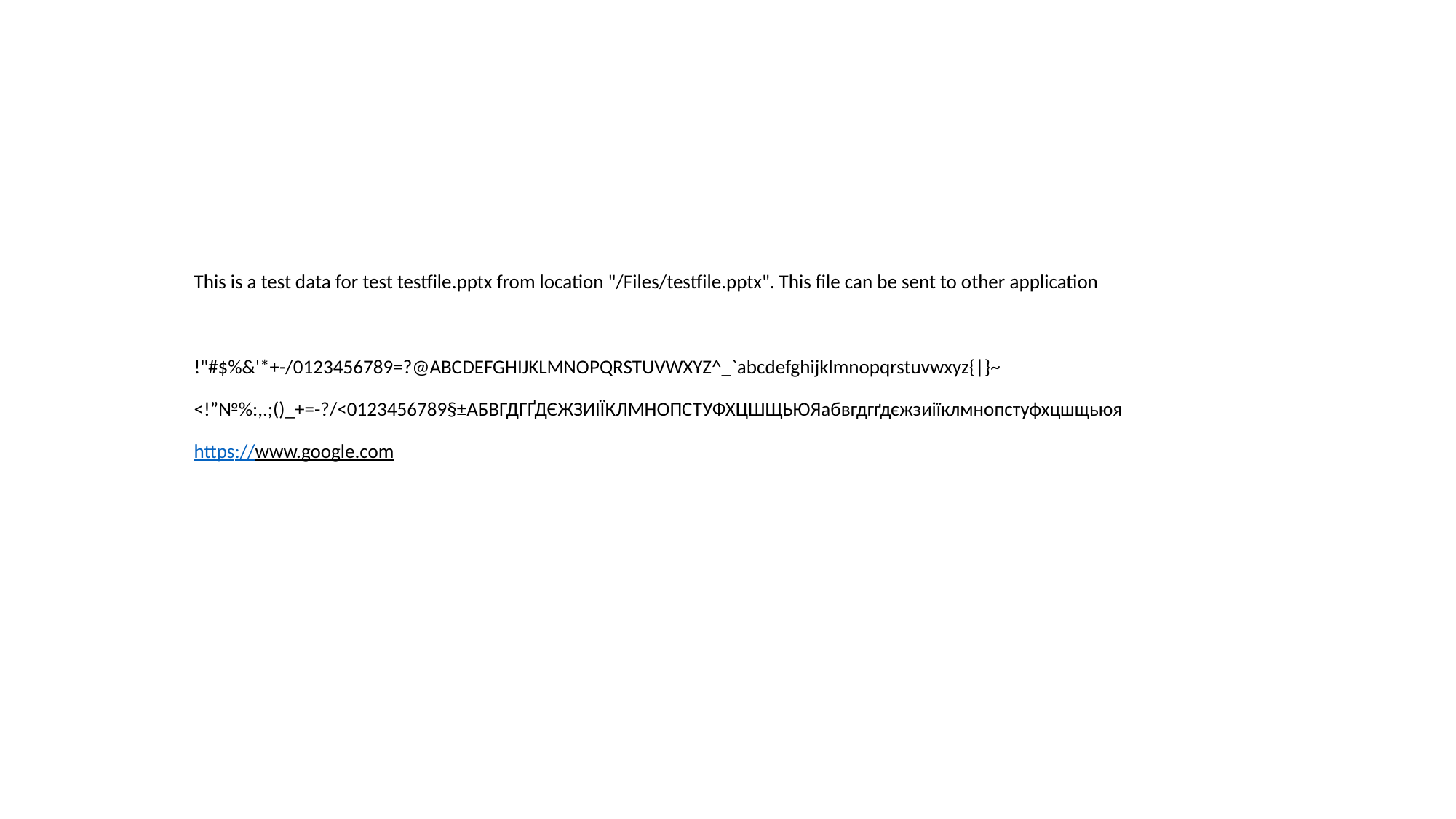

# This is a test data for test testfile.pptx from location "/Files/testfile.pptx". This file can be sent to other application !"#$%&'*+-/0123456789=?@ABCDEFGHIJKLMNOPQRSTUVWXYZ^_`abcdefghijklmnopqrstuvwxyz{|}~ <!”№%:,.;()_+=-?/<0123456789§±АБВГДГҐДЄЖЗИІЇКЛМНОПСТУФХЦШЩЬЮЯабвгдгґдєжзиіїклмнопстуфхцшщьюя https://www.google.com